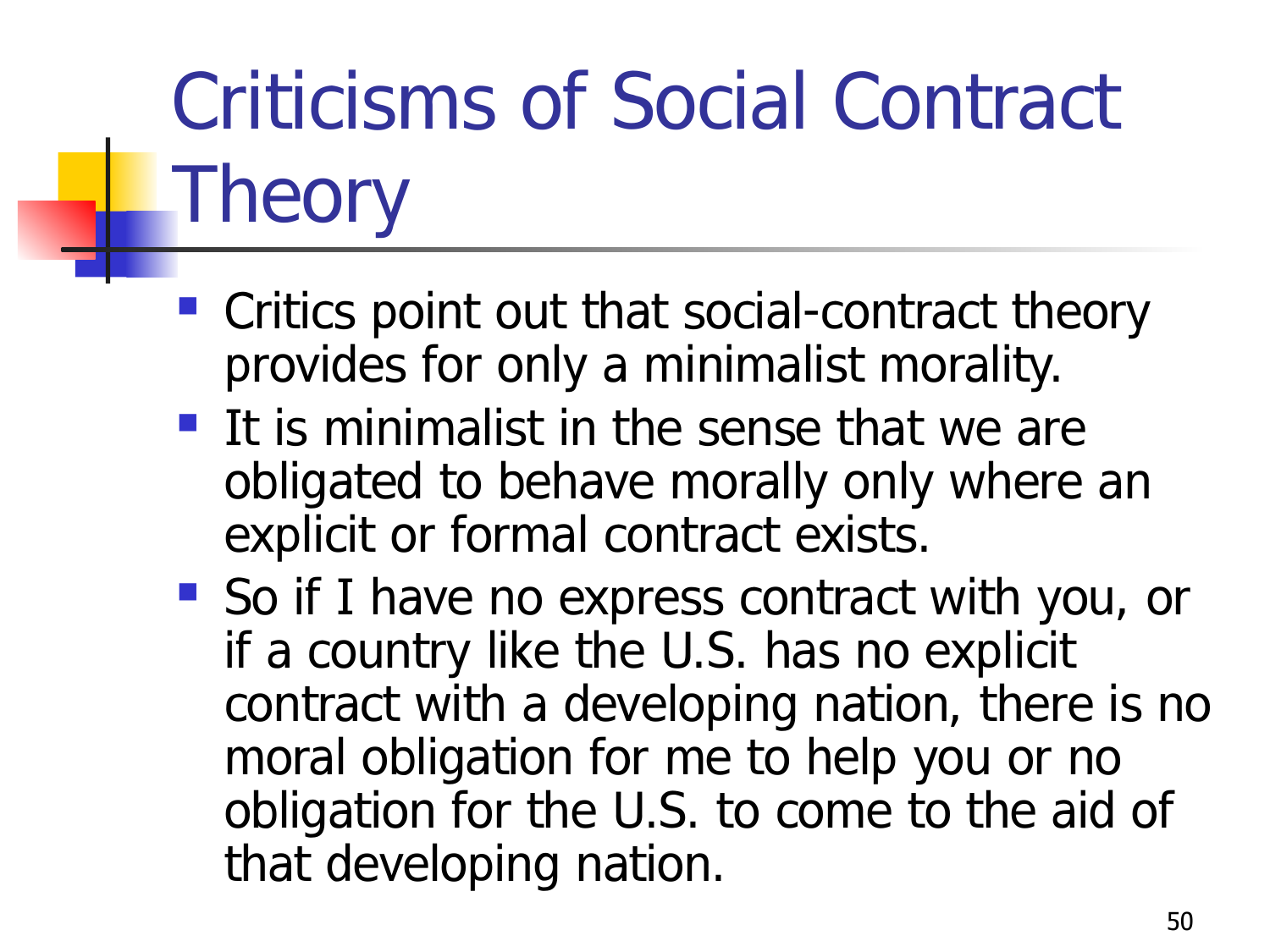

# Criticisms of Social Contract Theory
Critics point out that social-contract theory provides for only a minimalist morality.
It is minimalist in the sense that we are obligated to behave morally only where an explicit or formal contract exists.
So if I have no express contract with you, or if a country like the U.S. has no explicit contract with a developing nation, there is no moral obligation for me to help you or no obligation for the U.S. to come to the aid of that developing nation.
50